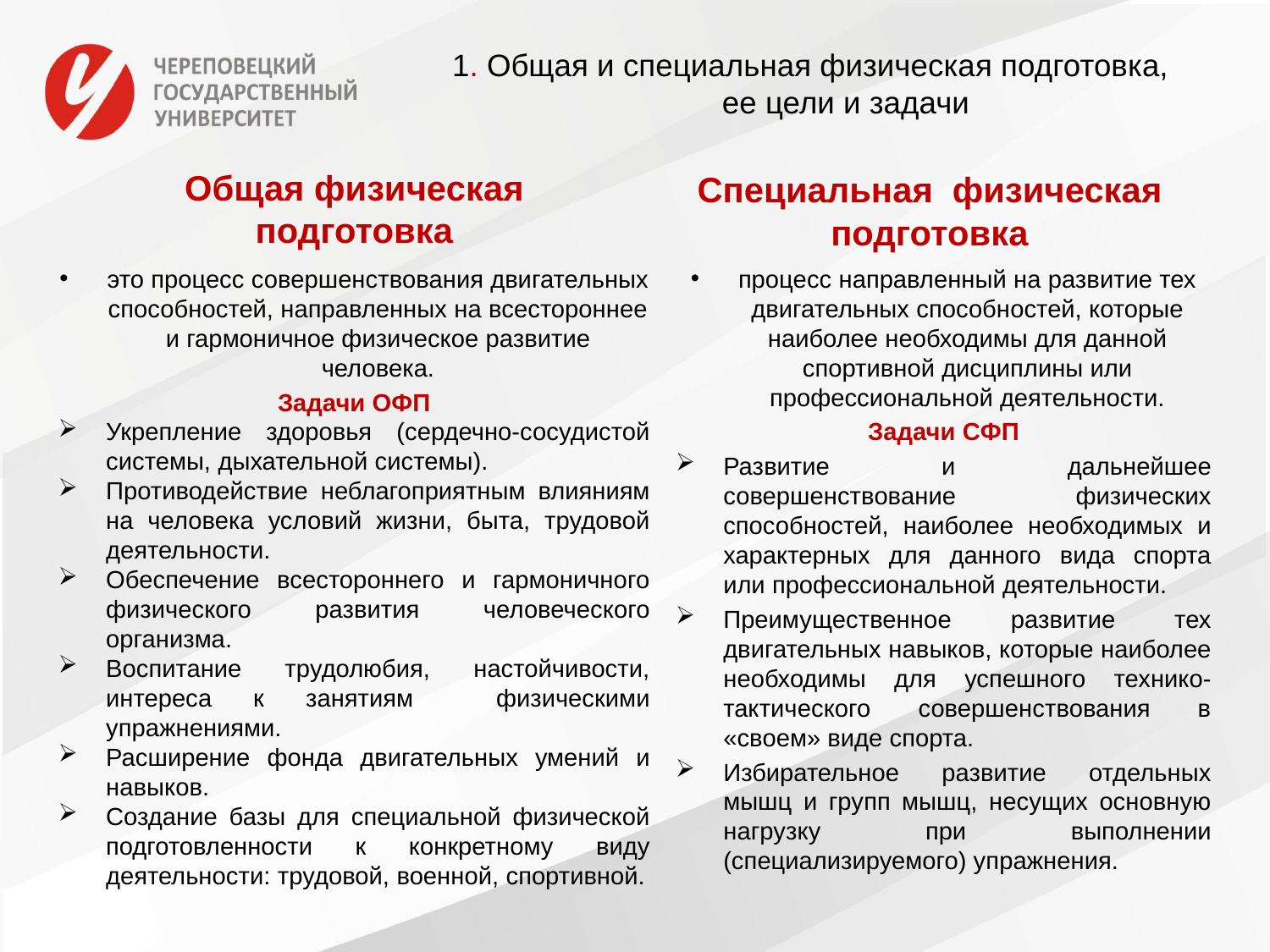

# 1. Общая и специальная физическая подготовка, ее цели и задачи
Общая физическая подготовка
Специальная  физическая подготовка
это процесс совершенствования двигательных способностей, направленных на всестороннее и гармоничное физическое развитие человека.
Задачи ОФП
Укрепление здоровья (сердечно-сосудистой системы, дыхательной системы).
Противодействие неблагоприятным влияниям на человека условий жизни, быта, трудовой деятельности.
Обеспечение всестороннего и гармоничного физического развития человеческого организма.
Воспитание трудолюбия, настойчивости, интереса к занятиям  физическими упражнениями.
Расширение фонда двигательных умений и навыков.
Создание базы для специальной физической подготовленности к конкретному виду деятельности: трудовой, военной, спортивной.

процесс направленный на развитие тех двигательных способностей, которые наиболее необходимы для данной спортивной дисциплины или профессиональной деятельности.
Задачи СФП
Развитие и дальнейшее совершенствование физических способностей, наиболее необходимых и характерных для данного вида спорта или профессиональной деятельности.
Преимущественное развитие тех двигательных навыков, которые наиболее необходимы для успешного технико-тактического совершенствования в «своем» виде спорта.
Избирательное развитие отдельных мышц и групп мышц, несущих основную нагрузку при выполнении (специализируемого) упражнения.